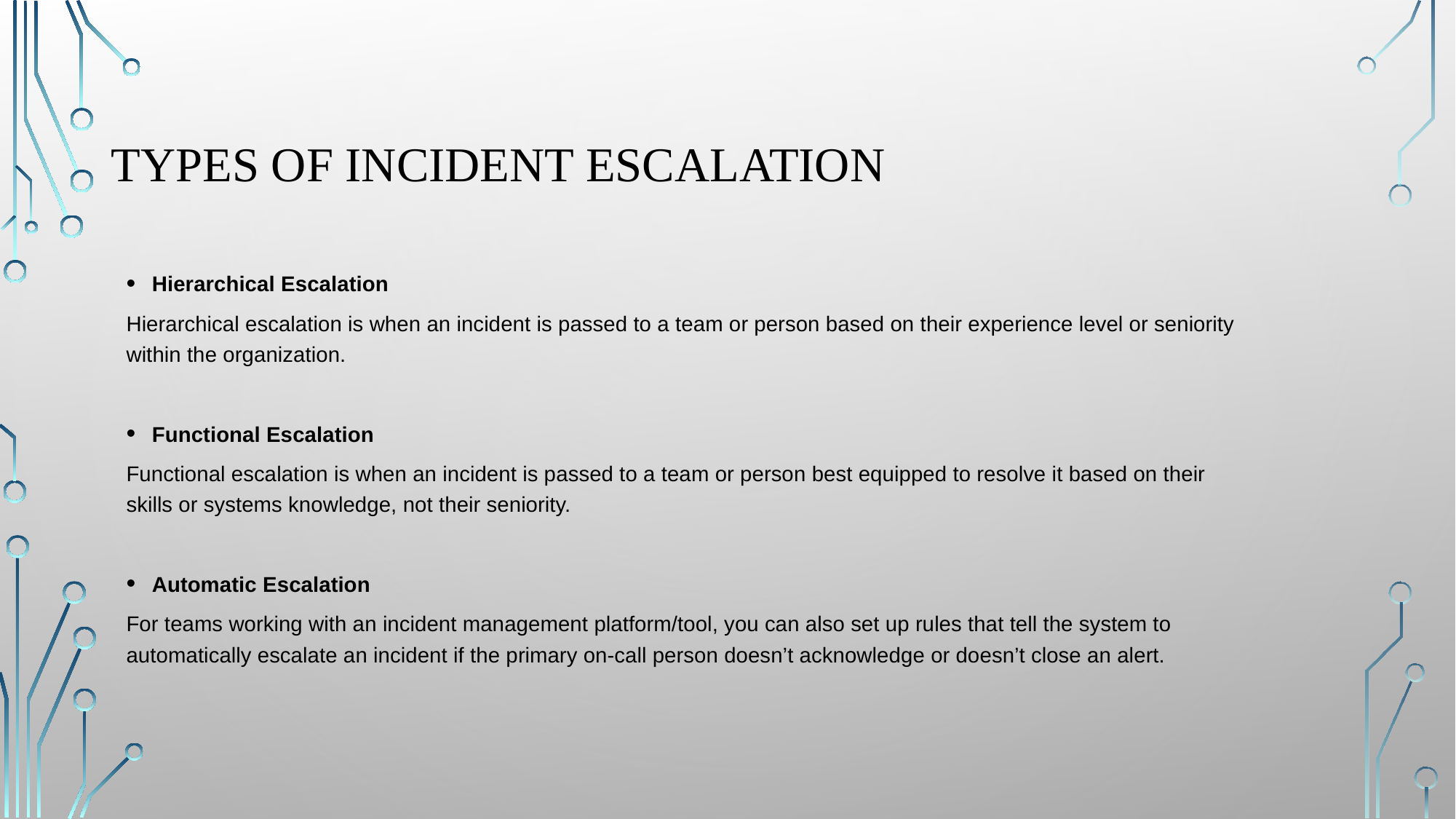

Types of incident escalation
Hierarchical Escalation
Hierarchical escalation is when an incident is passed to a team or person based on their experience level or seniority within the organization.

Functional Escalation
Functional escalation is when an incident is passed to a team or person best equipped to resolve it based on their skills or systems knowledge, not their seniority.

Automatic Escalation
For teams working with an incident management platform/tool, you can also set up rules that tell the system to automatically escalate an incident if the primary on-call person doesn’t acknowledge or doesn’t close an alert.